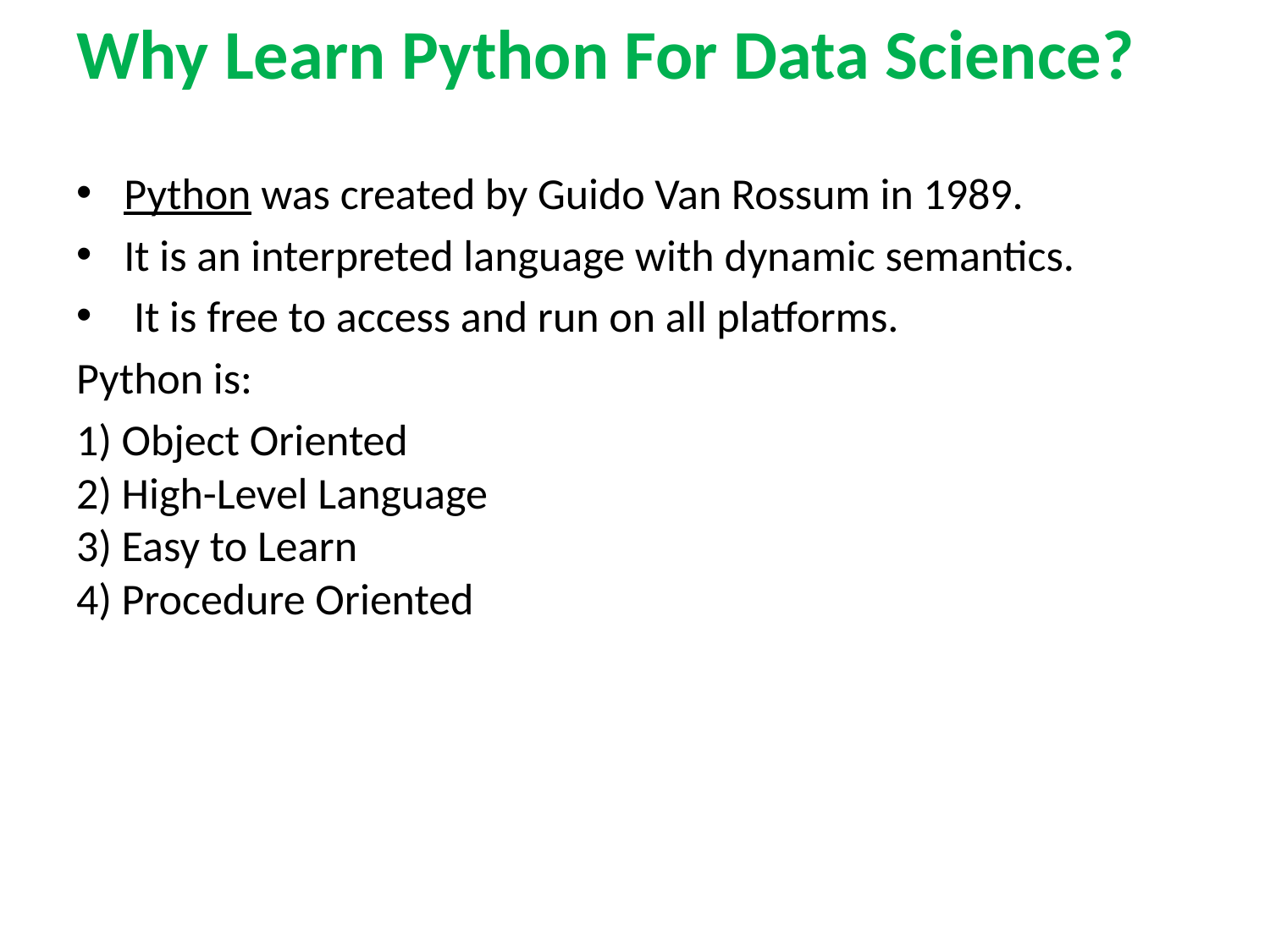

# Why Learn Python For Data Science?
Python was created by Guido Van Rossum in 1989.
It is an interpreted language with dynamic semantics.
 It is free to access and run on all platforms.
Python is:
1) Object Oriented
2) High-Level Language
3) Easy to Learn
4) Procedure Oriented